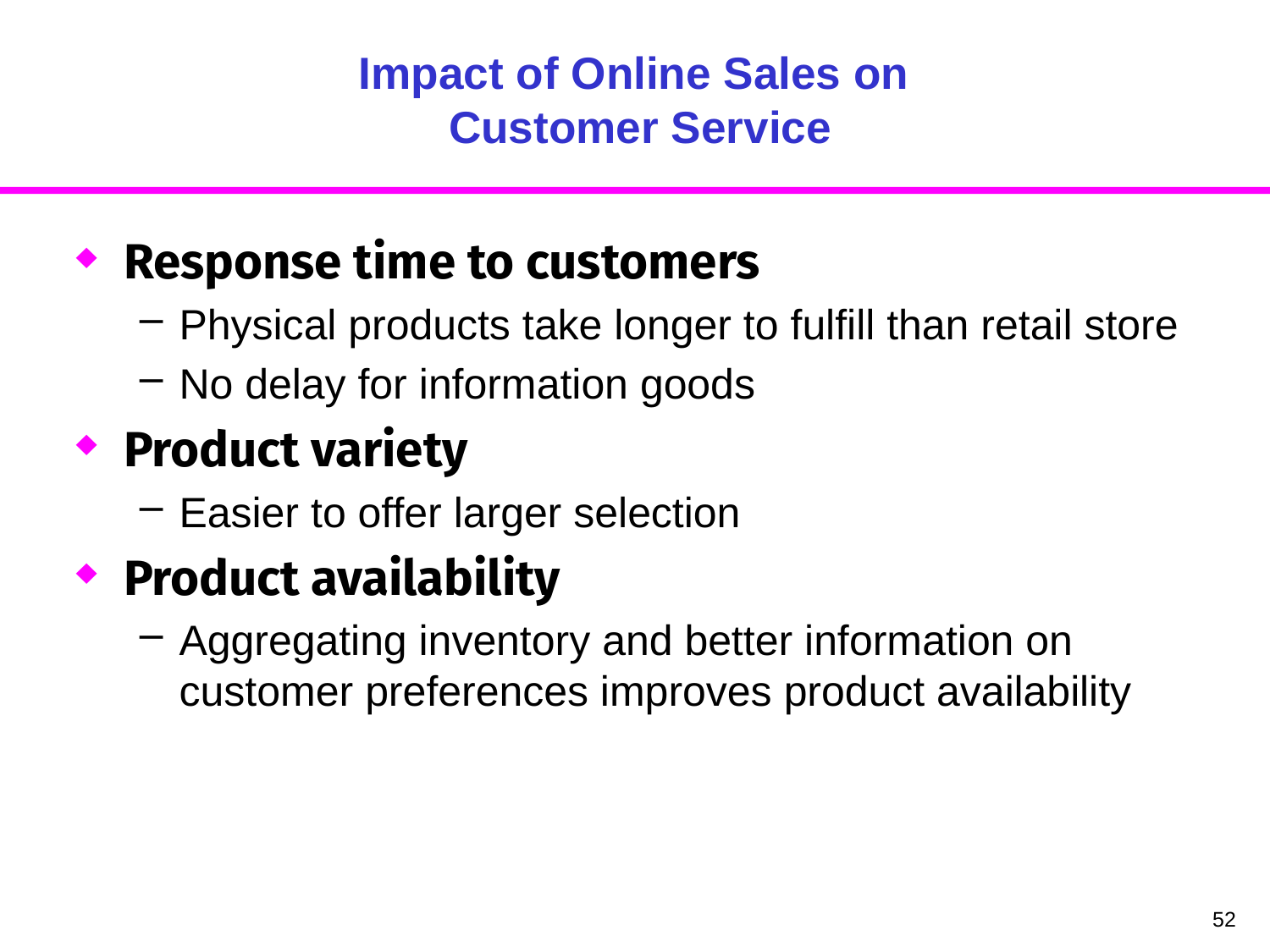

# Impact of Online Sales on Customer Service
Response time to customers
Physical products take longer to fulfill than retail store
No delay for information goods
Product variety
Easier to offer larger selection
Product availability
Aggregating inventory and better information on customer preferences improves product availability
52